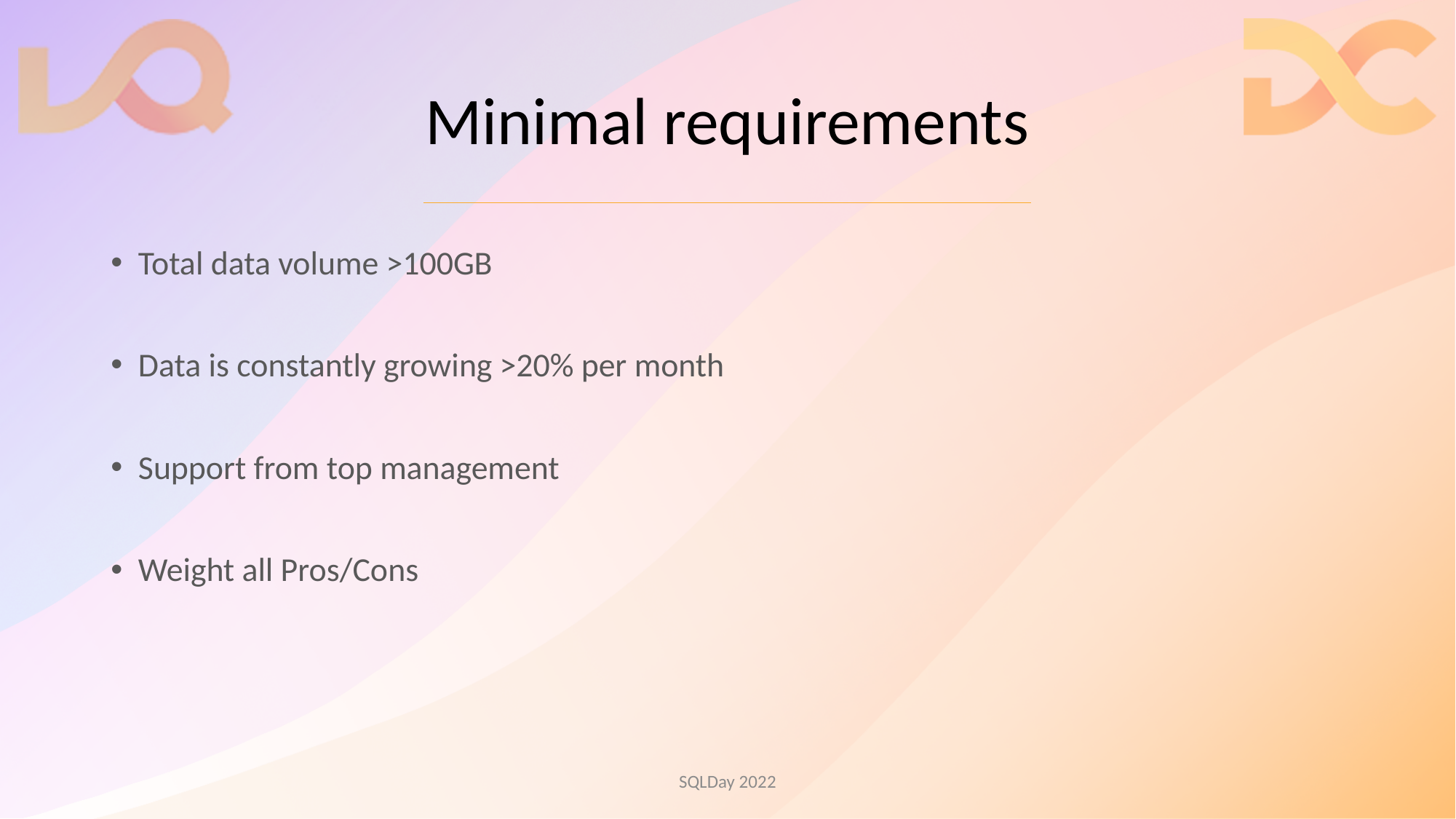

# Minimal requirements
Total data volume >100GB

Data is constantly growing >20% per month

Support from top management

Weight all Pros/Cons
SQLDay 2022